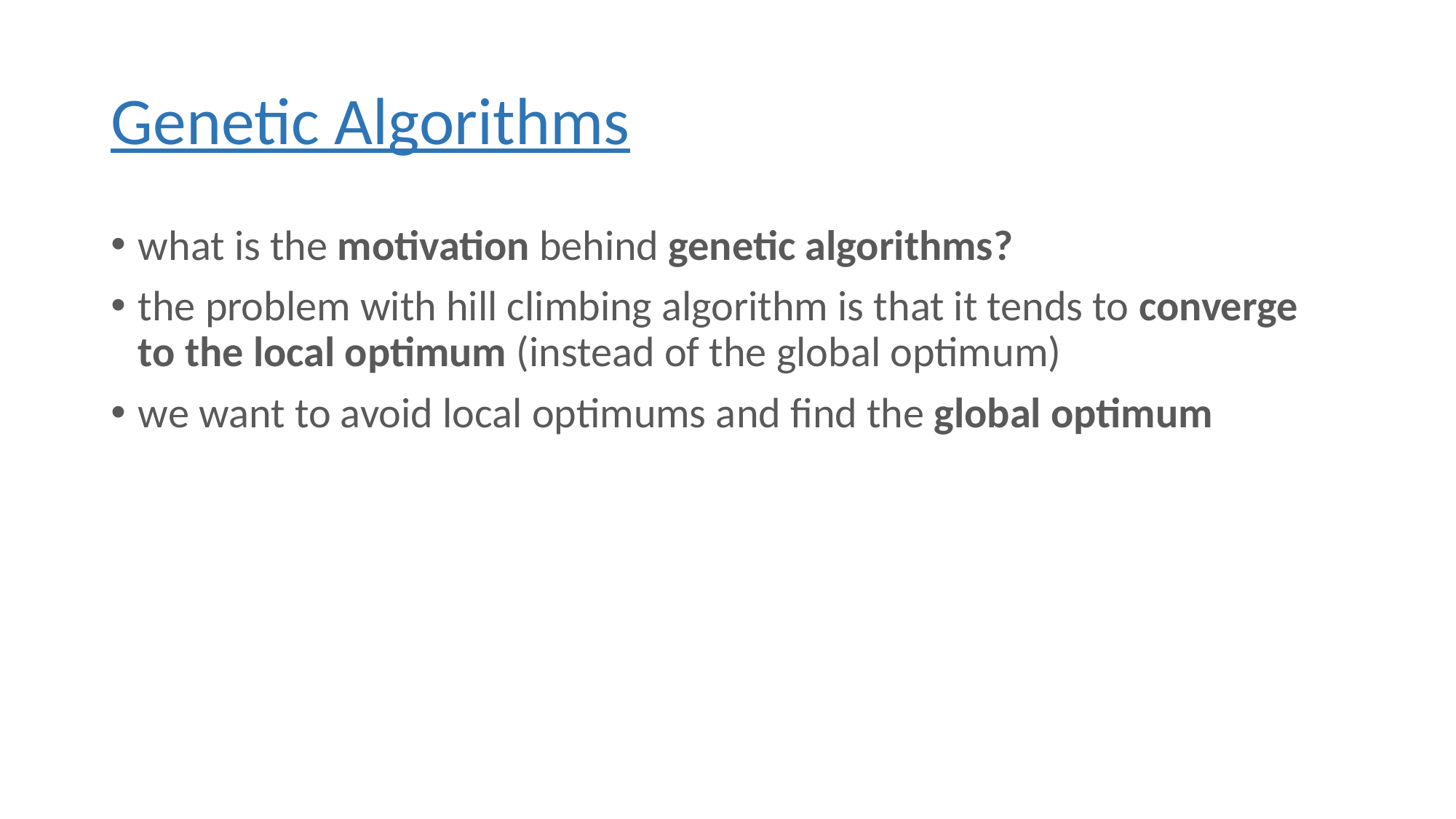

# Genetic Algorithms
what is the motivation behind genetic algorithms?
the problem with hill climbing algorithm is that it tends to converge to the local optimum (instead of the global optimum)
we want to avoid local optimums and find the global optimum